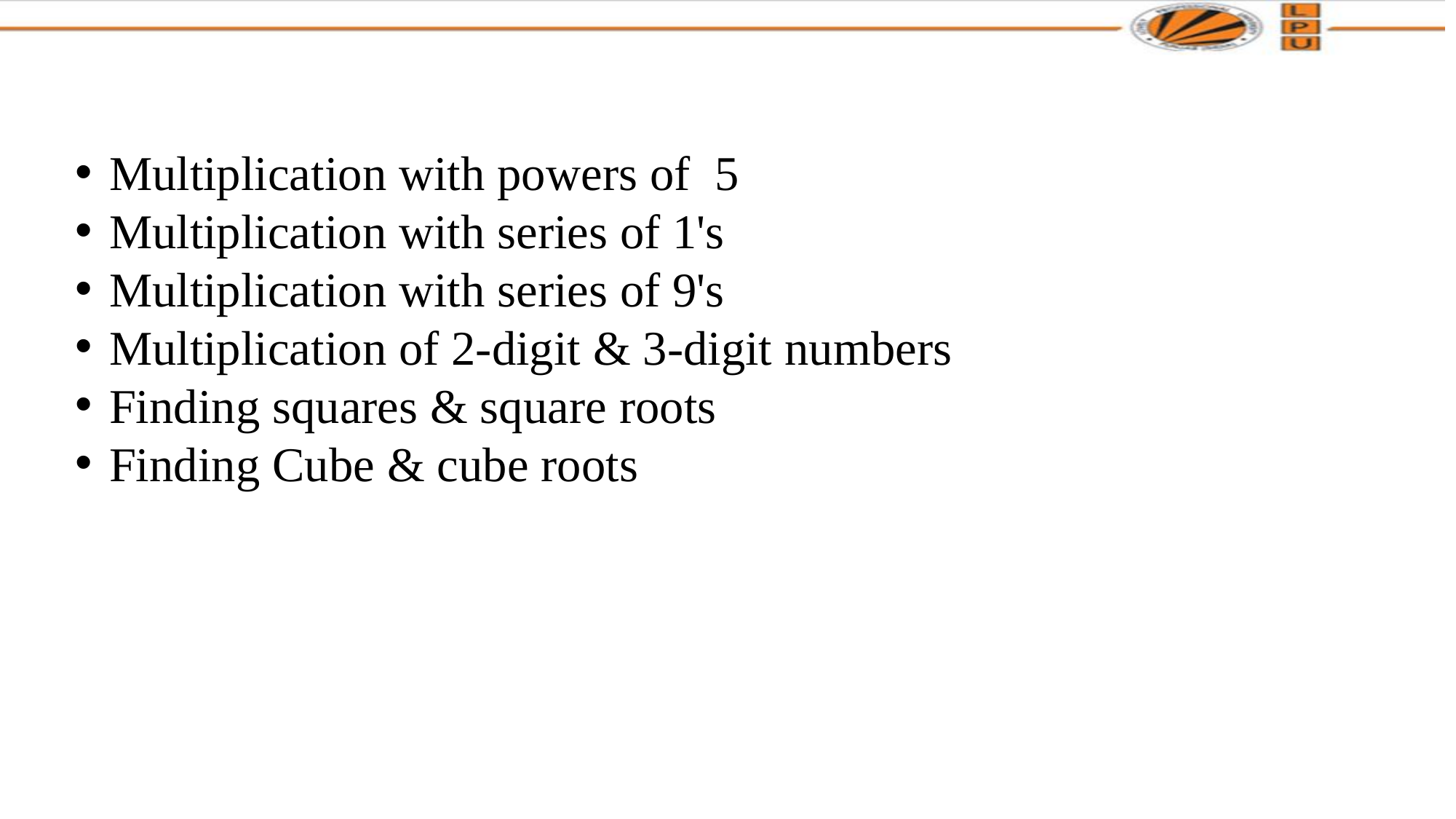

Multiplication with powers of  5
Multiplication with series of 1's
Multiplication with series of 9's
Multiplication of 2-digit & 3-digit numbers
Finding squares & square roots
Finding Cube & cube roots